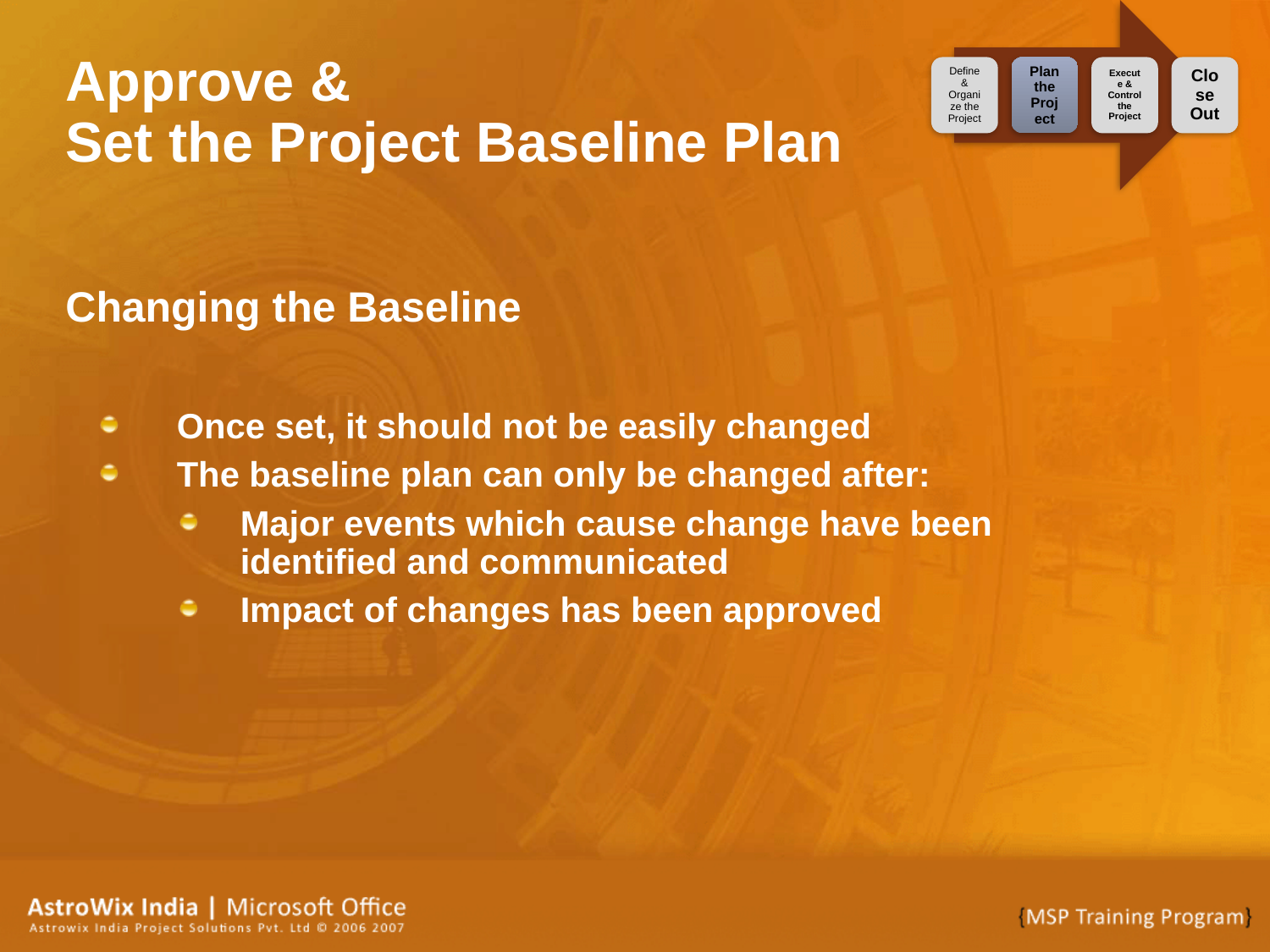

Define & Organize the Project
Plan the Project
Execute & Control the Project
Close Out
# Approve & Set the Project Baseline Plan
Changing the Baseline
Once set, it should not be easily changed
The baseline plan can only be changed after:
Major events which cause change have been identified and communicated
Impact of changes has been approved